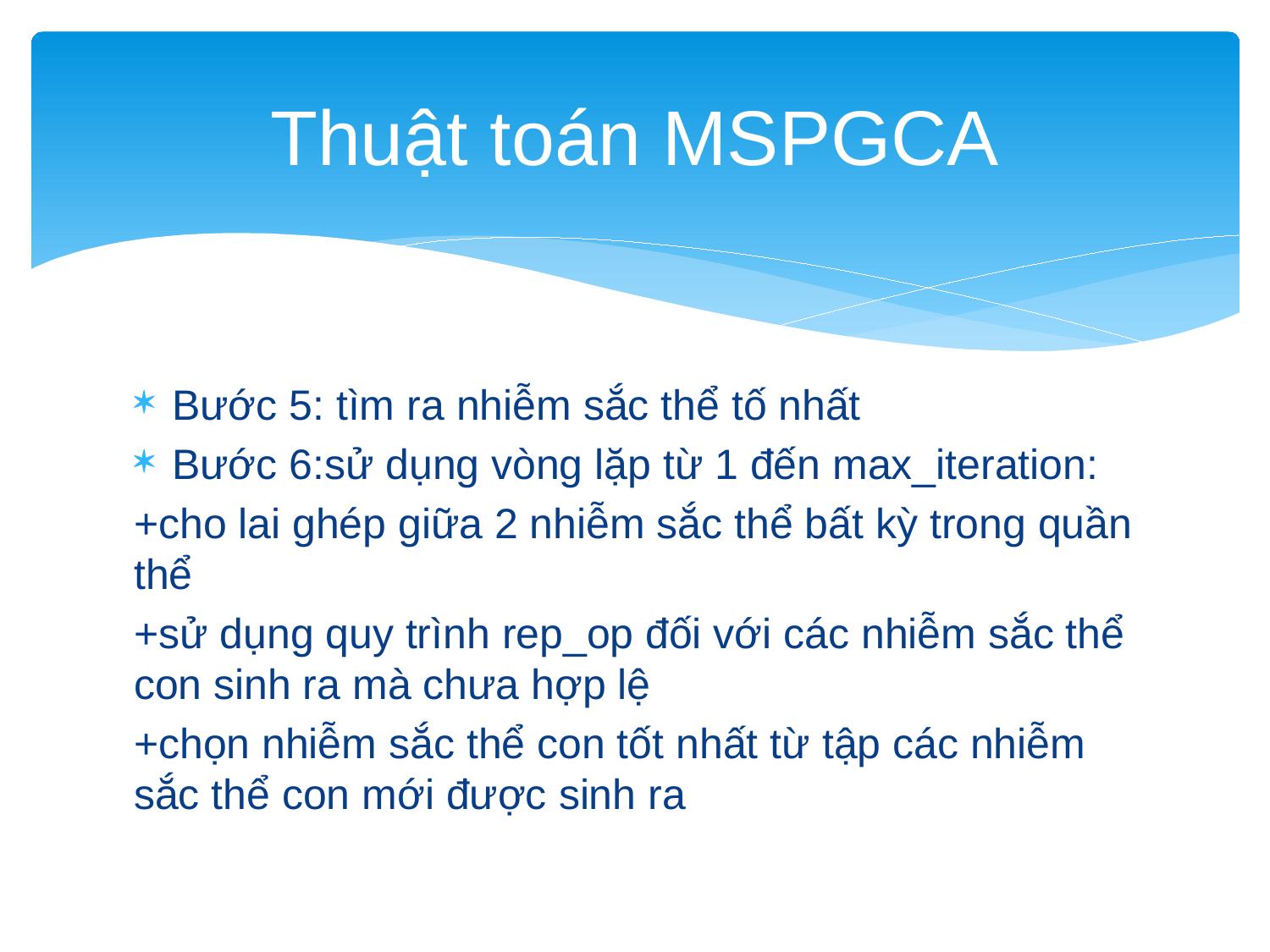

# Thuật toán MSPGCA
Bước 5: tìm ra nhiễm sắc thể tố nhất
Bước 6:sử dụng vòng lặp từ 1 đến max_iteration:
+cho lai ghép giữa 2 nhiễm sắc thể bất kỳ trong quần thể
+sử dụng quy trình rep_op đối với các nhiễm sắc thể con sinh ra mà chưa hợp lệ
+chọn nhiễm sắc thể con tốt nhất từ tập các nhiễm sắc thể con mới được sinh ra